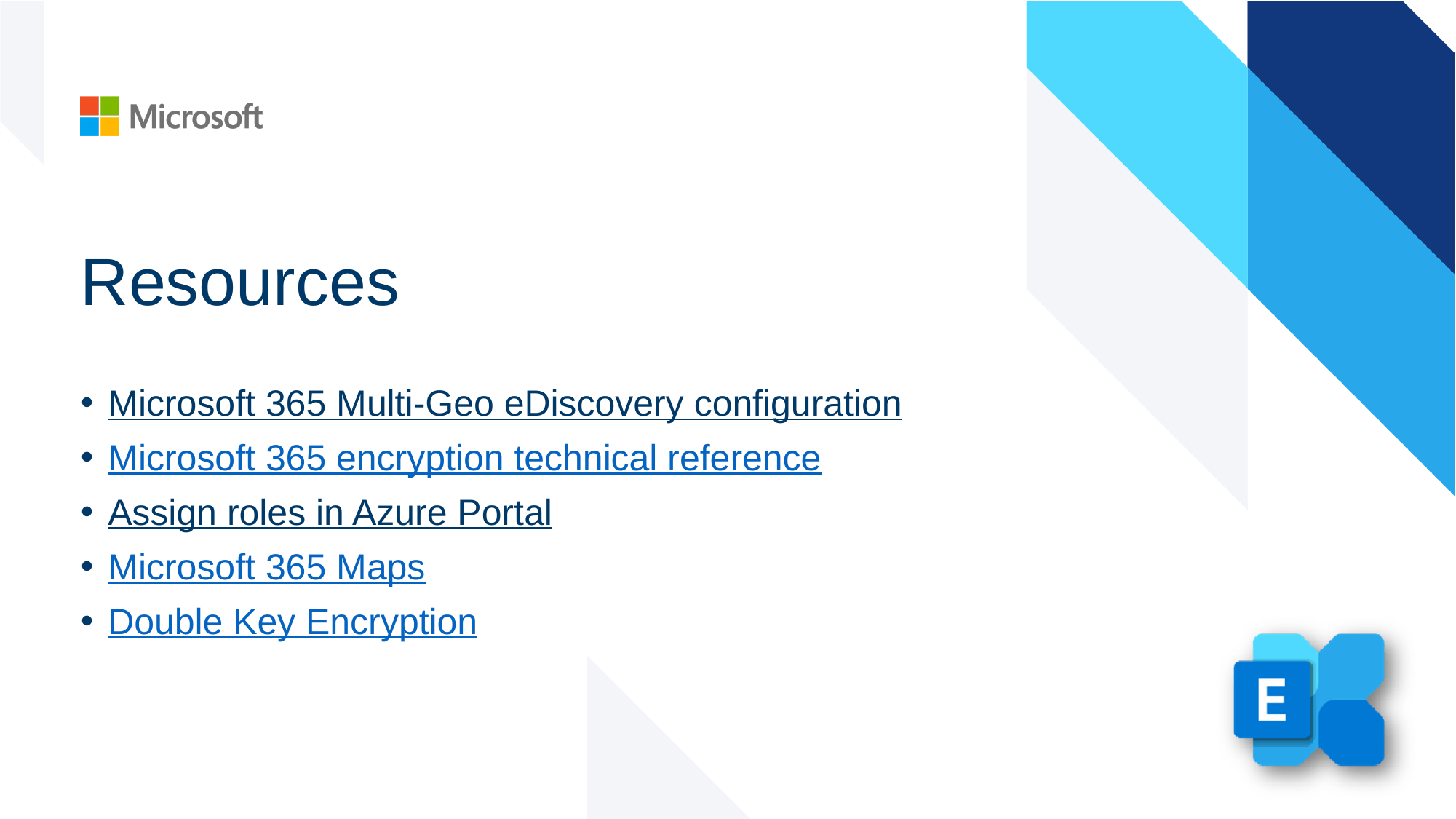

# Resources
Microsoft 365 Multi-Geo eDiscovery configuration
Microsoft 365 encryption technical reference
Assign roles in Azure Portal
Microsoft 365 Maps
Double Key Encryption